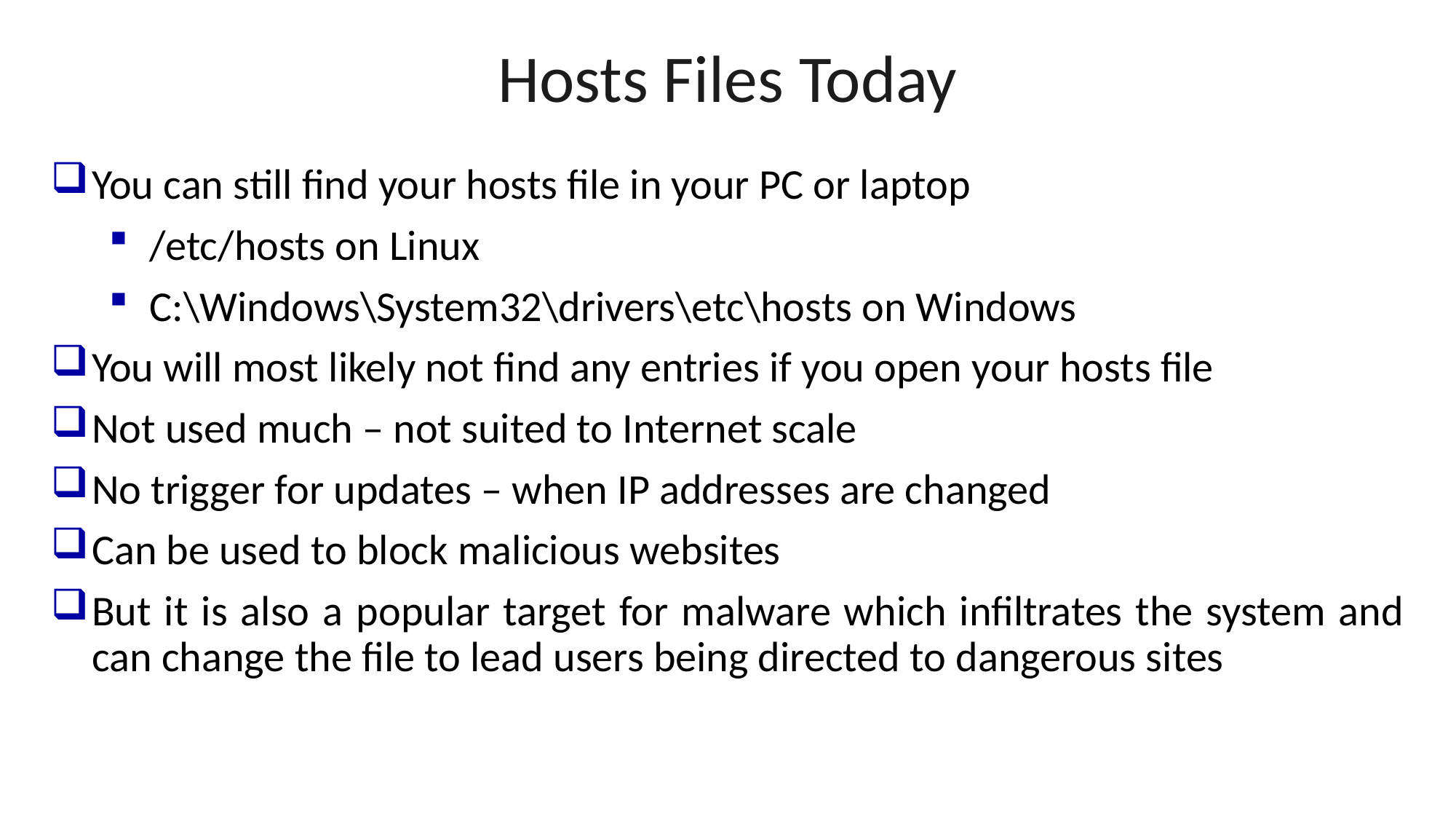

# Hosts Files Today
You can still find your hosts file in your PC or laptop
/etc/hosts on Linux
C:\Windows\System32\drivers\etc\hosts on Windows
You will most likely not find any entries if you open your hosts file
Not used much – not suited to Internet scale
No trigger for updates – when IP addresses are changed
Can be used to block malicious websites
But it is also a popular target for malware which infiltrates the system and can change the file to lead users being directed to dangerous sites